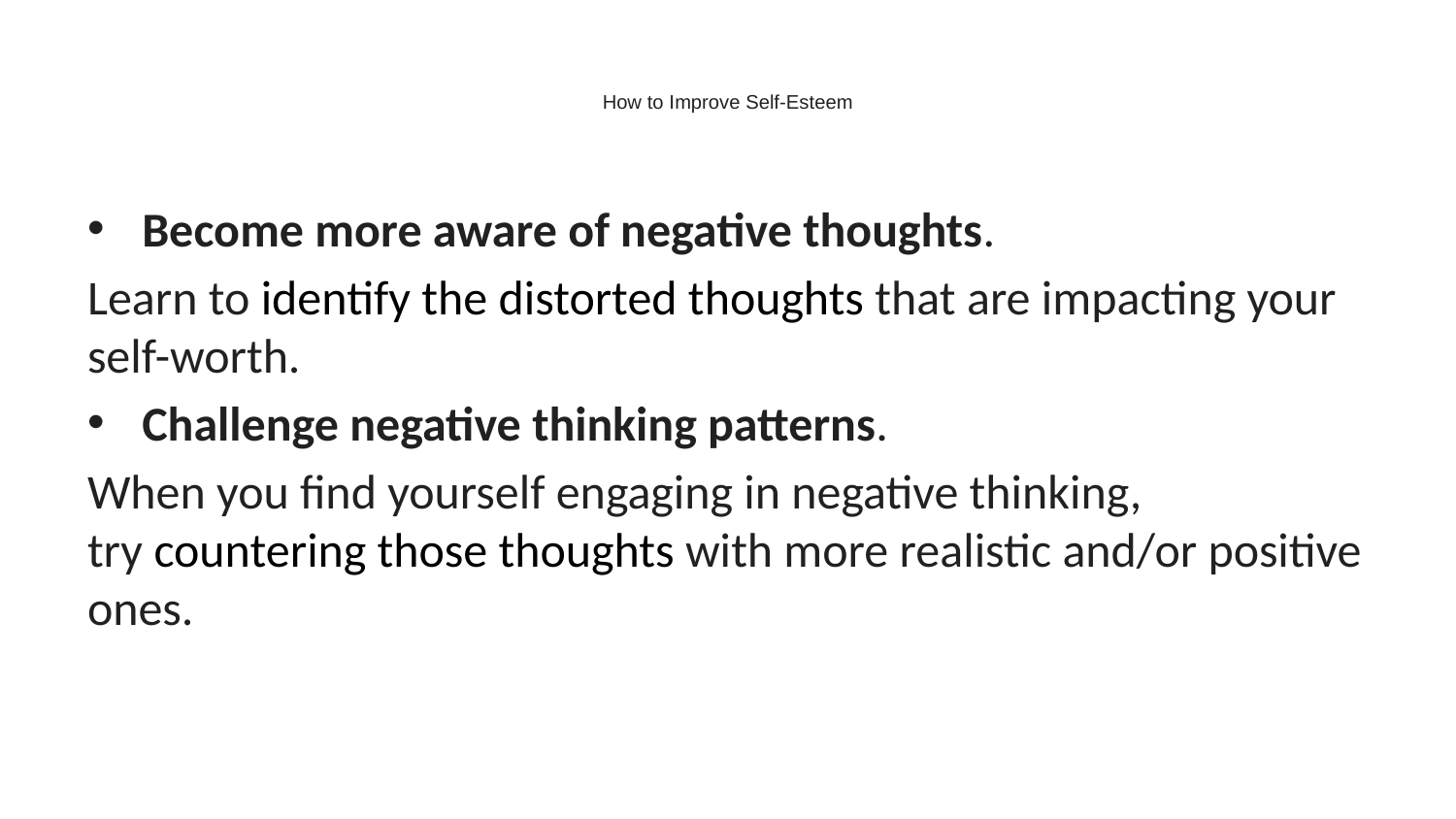

# How to Improve Self-Esteem
Become more aware of negative thoughts.
Learn to identify the distorted thoughts that are impacting your self-worth.
Challenge negative thinking patterns.
When you find yourself engaging in negative thinking, try countering those thoughts with more realistic and/or positive ones.